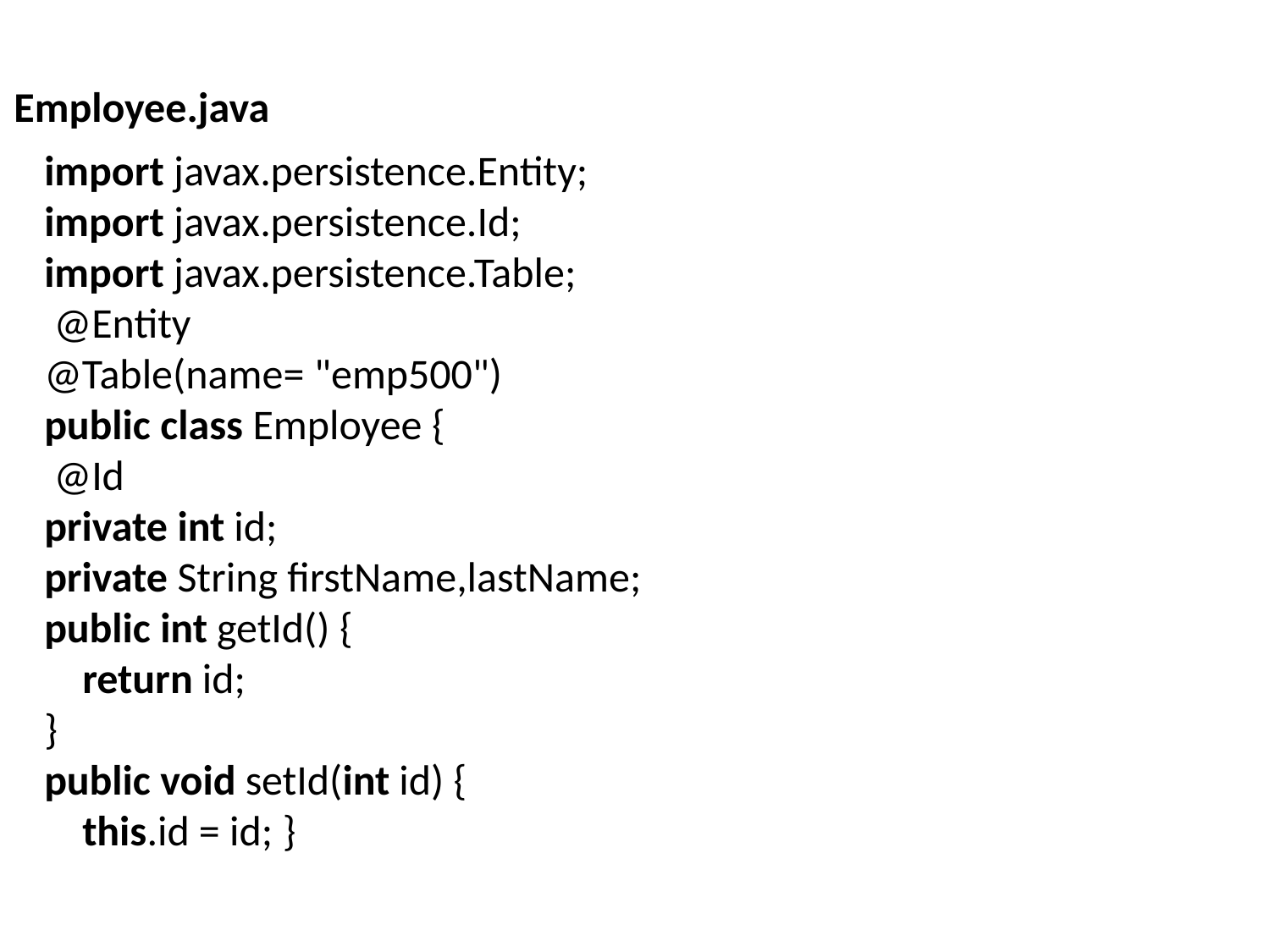

Employee.java
import javax.persistence.Entity;
import javax.persistence.Id;
import javax.persistence.Table;
 @Entity
@Table(name= "emp500")
public class Employee {
 @Id
private int id;
private String firstName,lastName;
public int getId() {
    return id;
}
public void setId(int id) {
    this.id = id; }